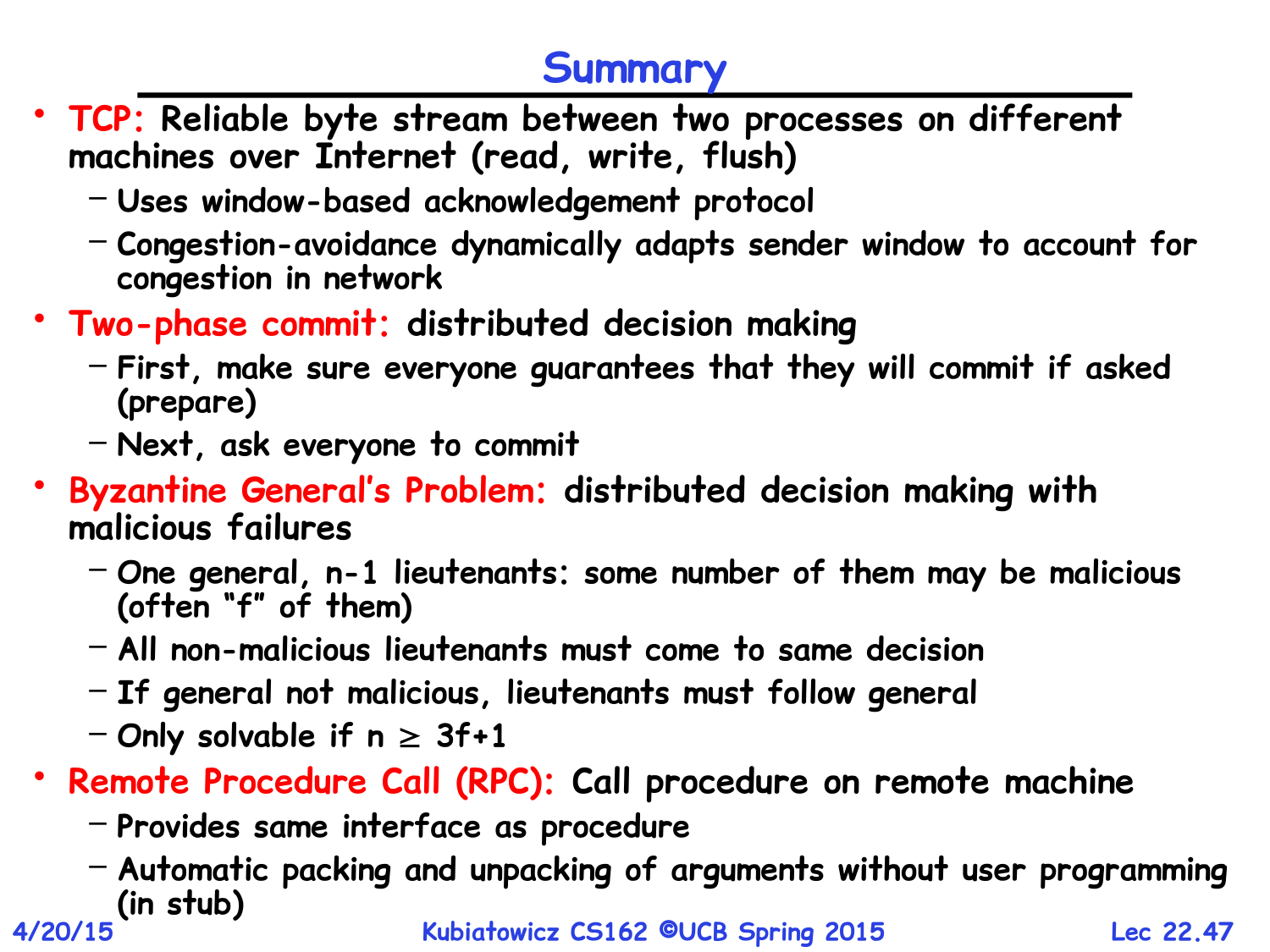

# Summary
TCP: Reliable byte stream between two processes on different machines over Internet (read, write, flush)
Uses window-based acknowledgement protocol
Congestion-avoidance dynamically adapts sender window to account for congestion in network
Two-phase commit: distributed decision making
First, make sure everyone guarantees that they will commit if asked (prepare)
Next, ask everyone to commit
Byzantine General’s Problem: distributed decision making with malicious failures
One general, n-1 lieutenants: some number of them may be malicious (often “f” of them)
All non-malicious lieutenants must come to same decision
If general not malicious, lieutenants must follow general
Only solvable if n ≥ 3f+1
Remote Procedure Call (RPC): Call procedure on remote machine
Provides same interface as procedure
Automatic packing and unpacking of arguments without user programming (in stub)